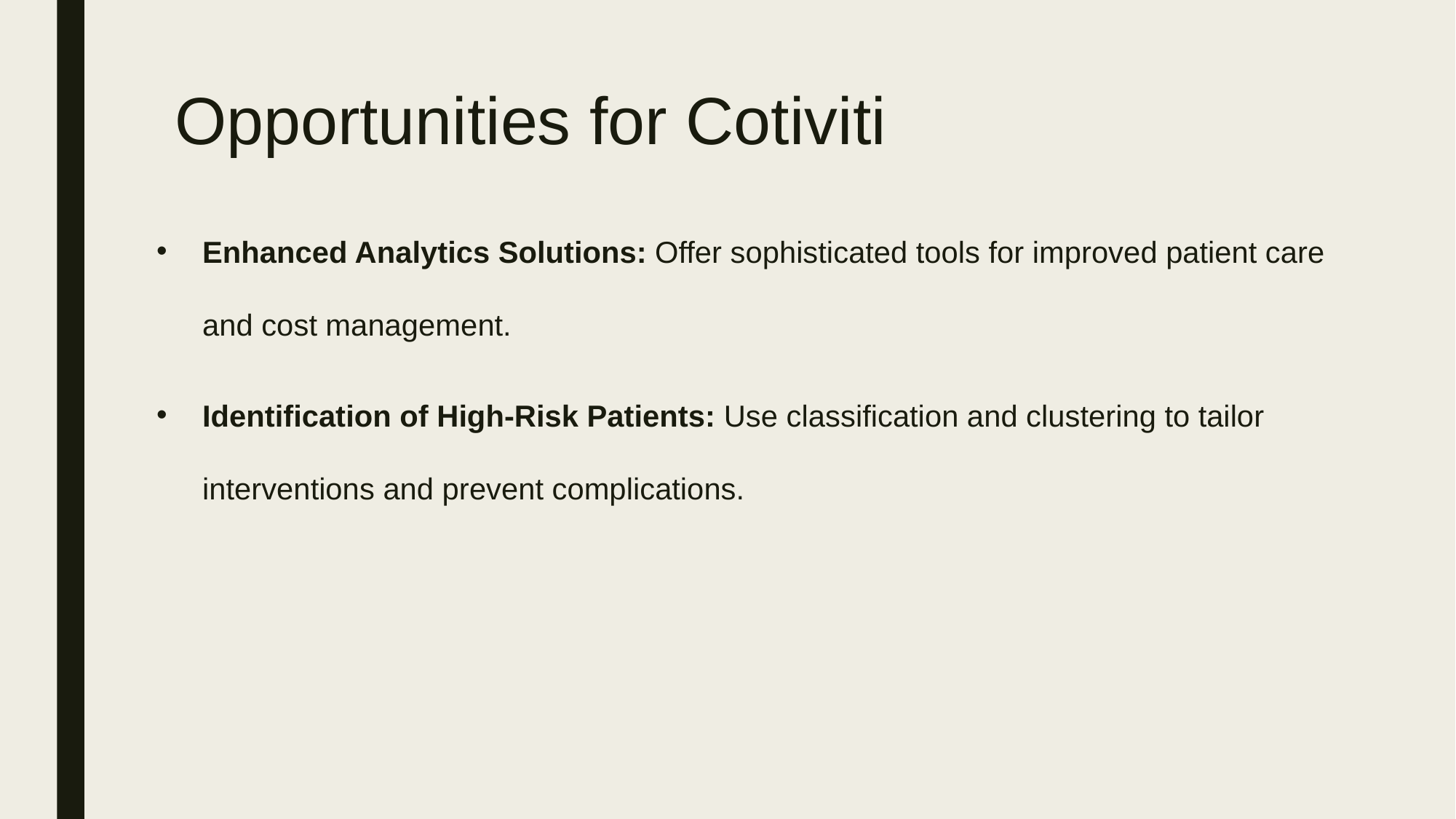

# Opportunities for Cotiviti
Enhanced Analytics Solutions: Offer sophisticated tools for improved patient care and cost management.
Identification of High-Risk Patients: Use classification and clustering to tailor interventions and prevent complications.